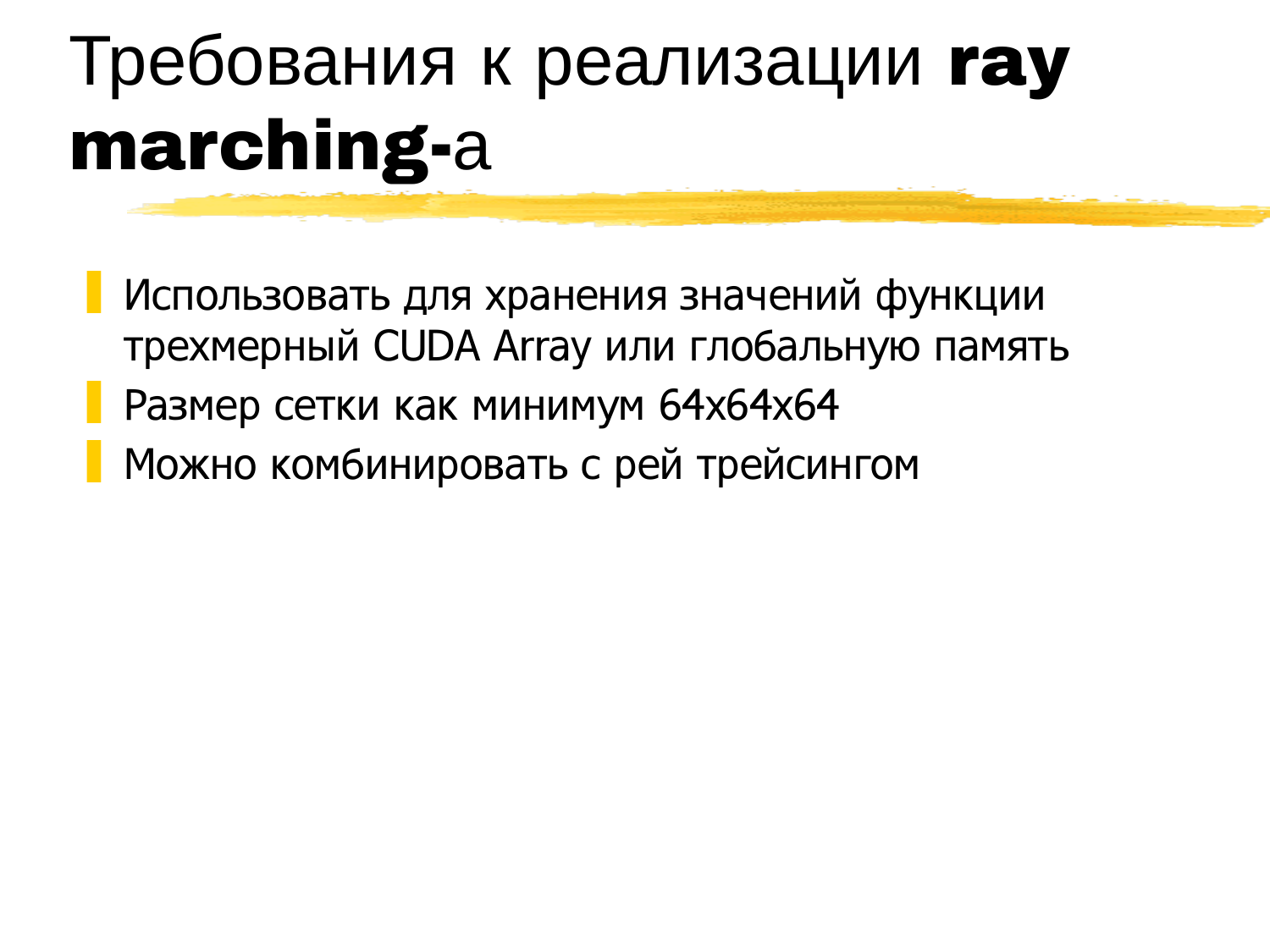

# Требования к реализации ray marching-а
Использовать для хранения значений функции трехмерный CUDA Array или глобальную память
Размер сетки как минимум 64x64x64
Можно комбинировать с рей трейсингом